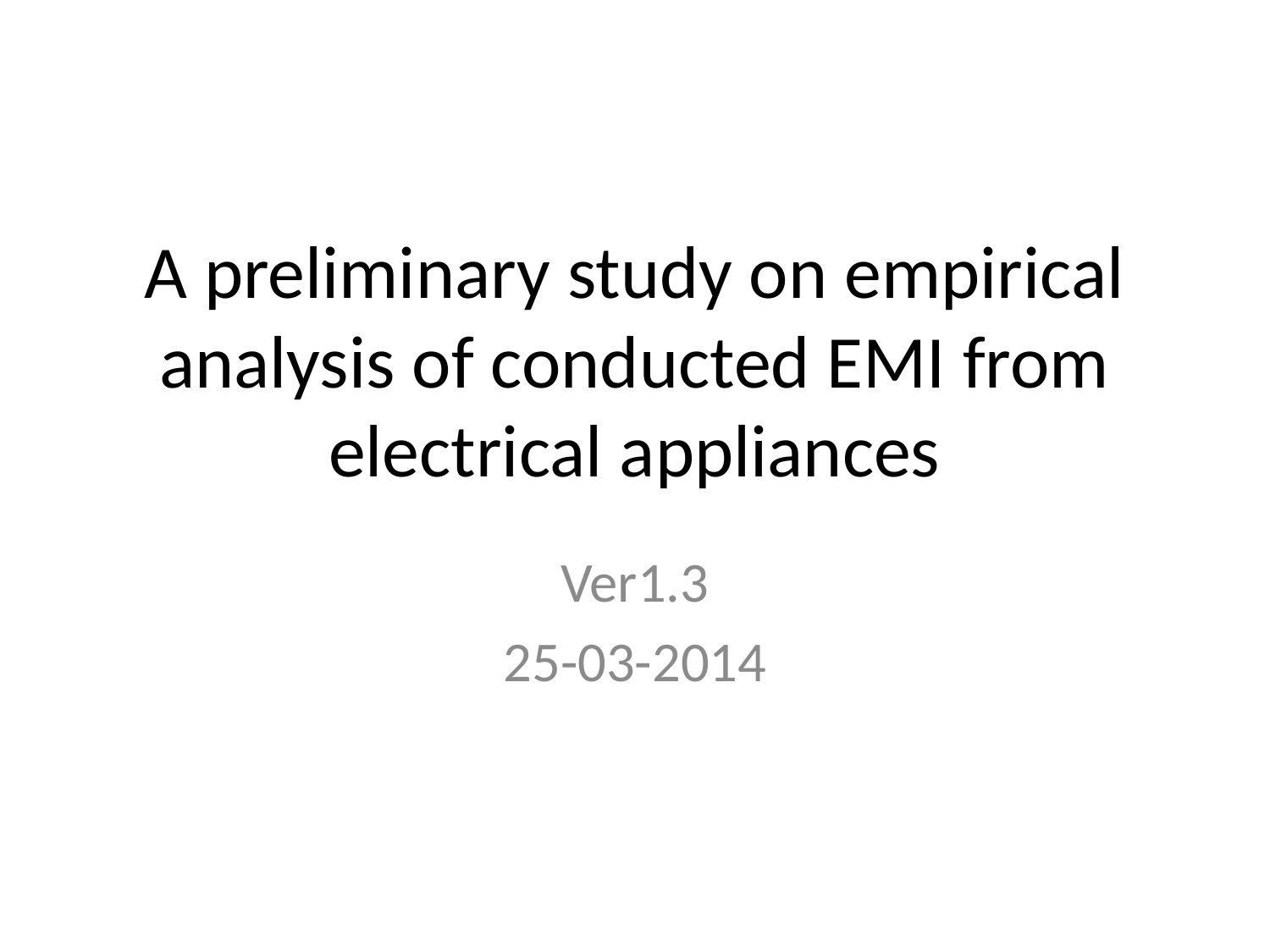

# A preliminary study on empirical analysis of conducted EMI from electrical appliances
Ver1.3
25-03-2014